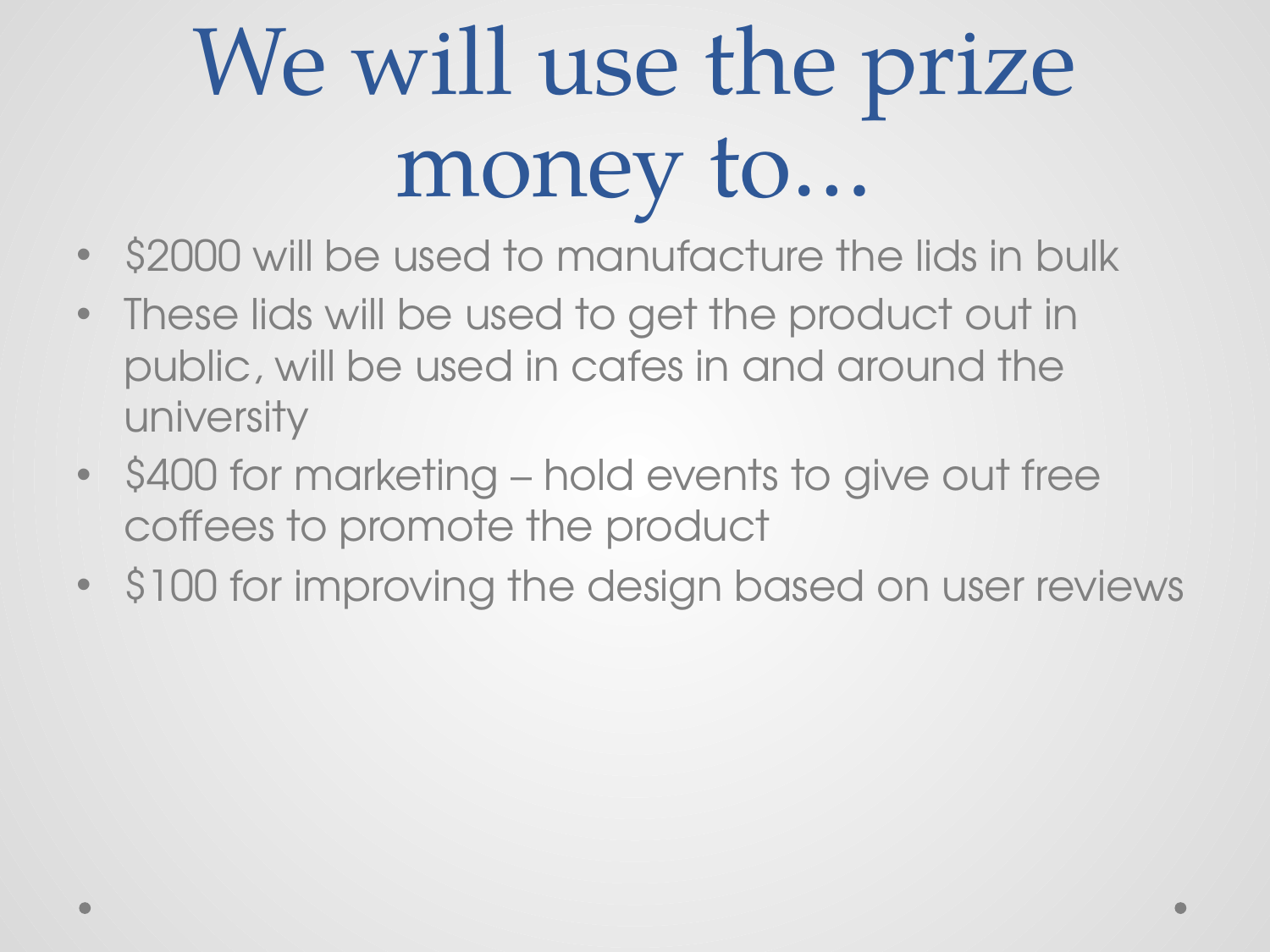

# We will use the prize money to…
$2000 will be used to manufacture the lids in bulk
These lids will be used to get the product out in public, will be used in cafes in and around the university
$400 for marketing – hold events to give out free coffees to promote the product
$100 for improving the design based on user reviews